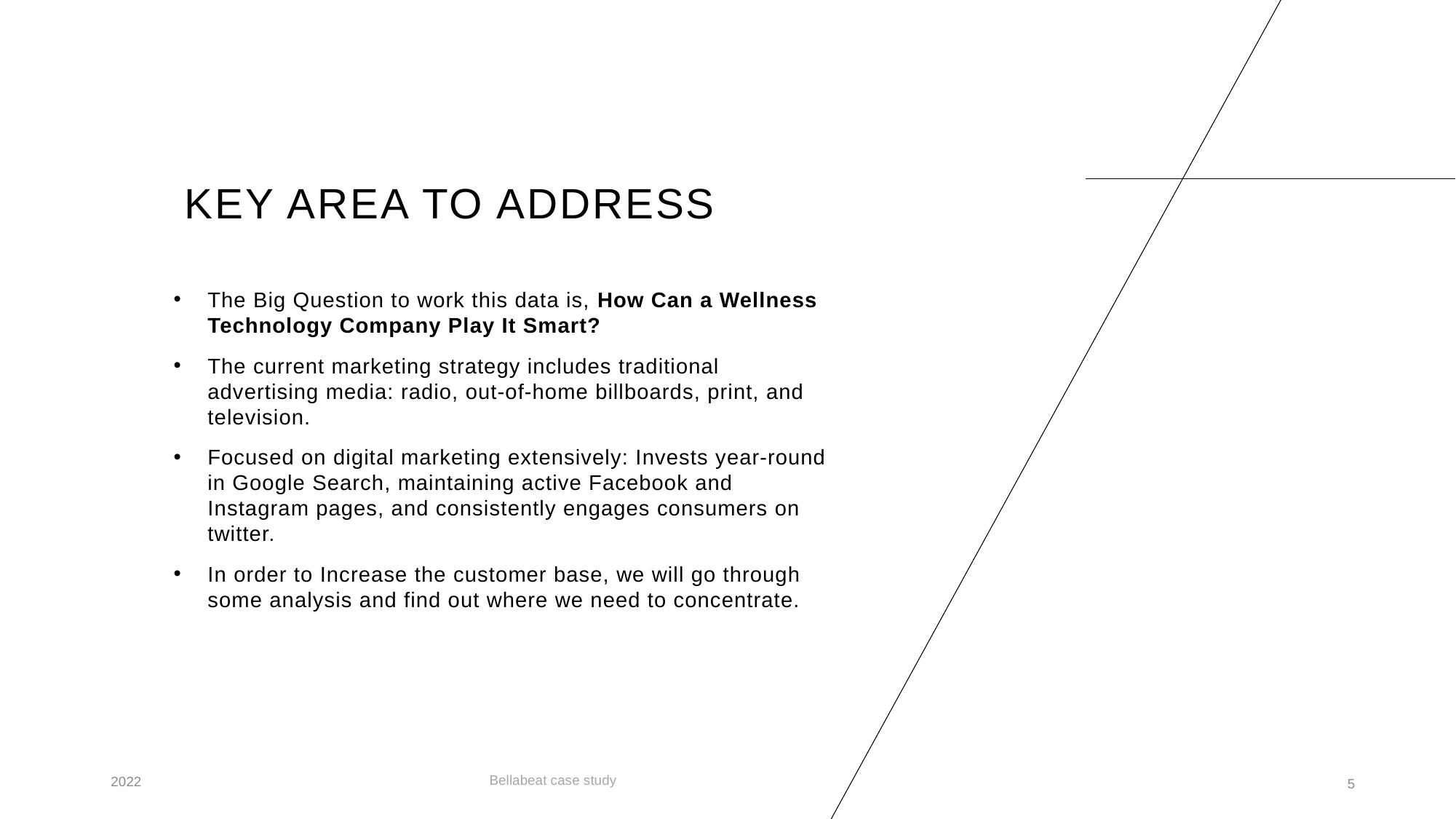

# Key area to address
The Big Question to work this data is, How Can a Wellness Technology Company Play It Smart?
The current marketing strategy includes traditional advertising media: radio, out-of-home billboards, print, and television.
Focused on digital marketing extensively: Invests year-round in Google Search, maintaining active Facebook and Instagram pages, and consistently engages consumers on twitter.
In order to Increase the customer base, we will go through some analysis and find out where we need to concentrate.
2022
5
Bellabeat case study